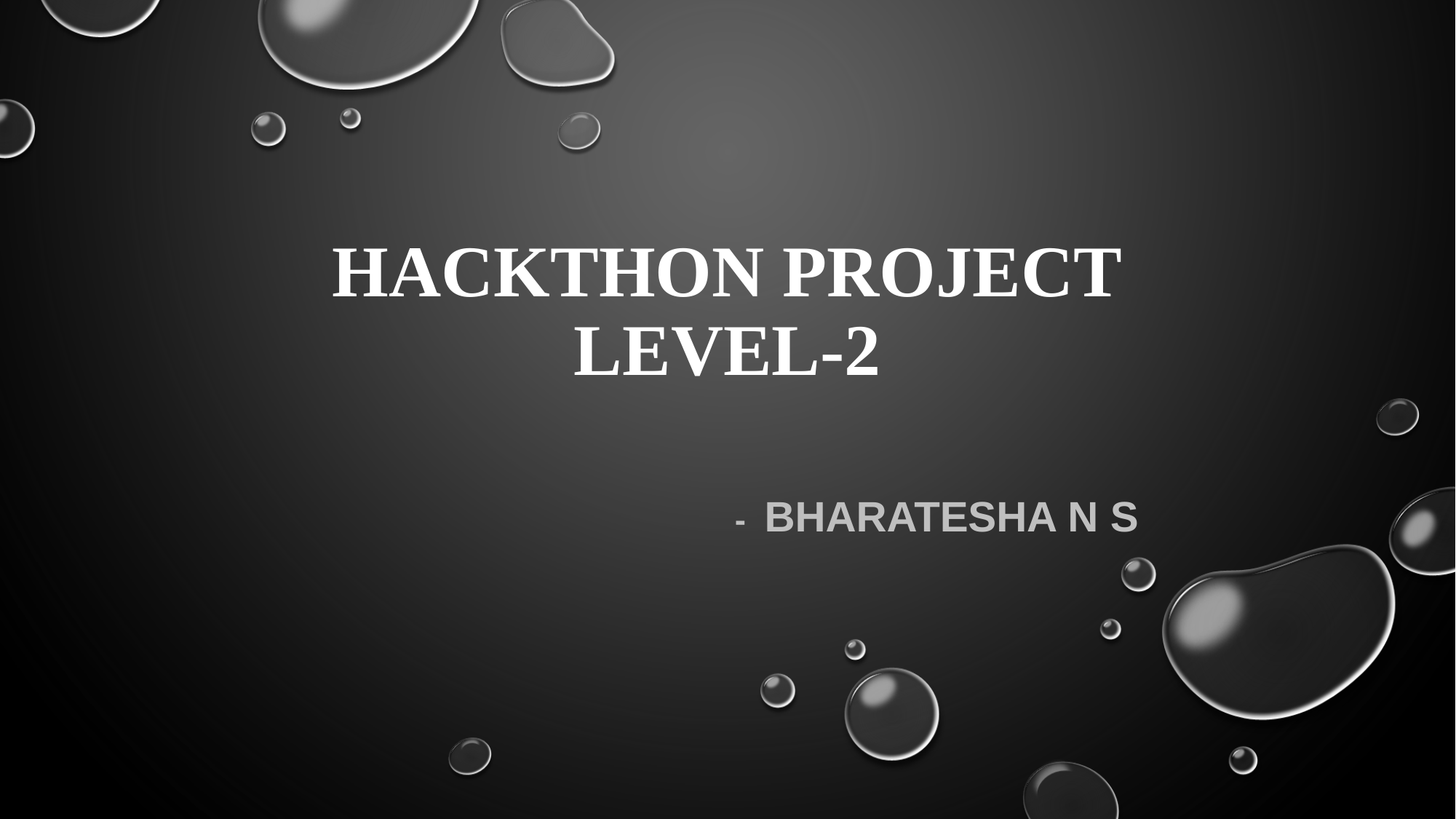

# HACKTHON PROJECT LEVEL-2
-  Bharatesha n s